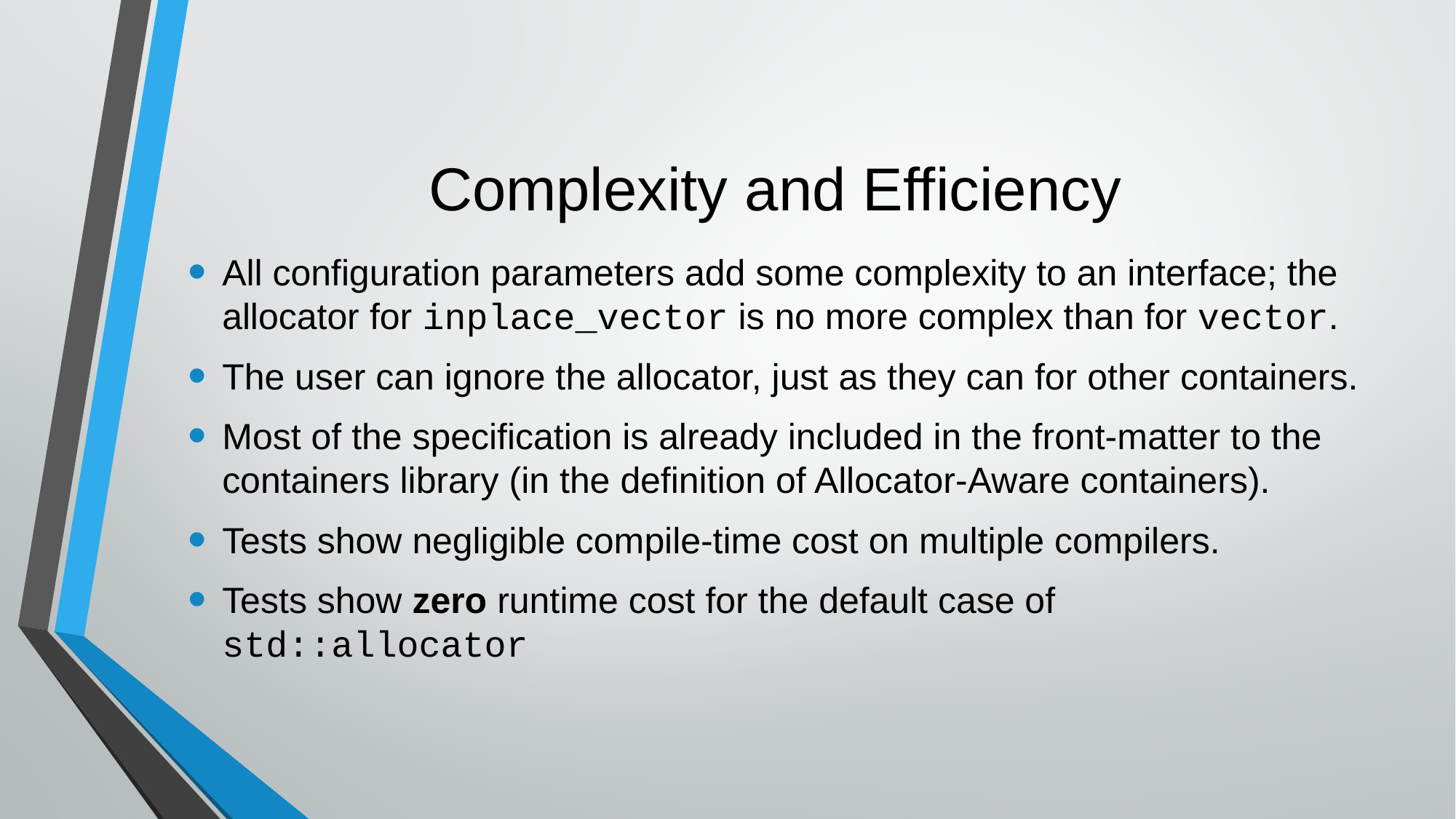

# Complexity and Efficiency
All configuration parameters add some complexity to an interface; the allocator for inplace_vector is no more complex than for vector.
The user can ignore the allocator, just as they can for other containers.
Most of the specification is already included in the front-matter to the containers library (in the definition of Allocator-Aware containers).
Tests show negligible compile-time cost on multiple compilers.
Tests show zero runtime cost for the default case of std::allocator